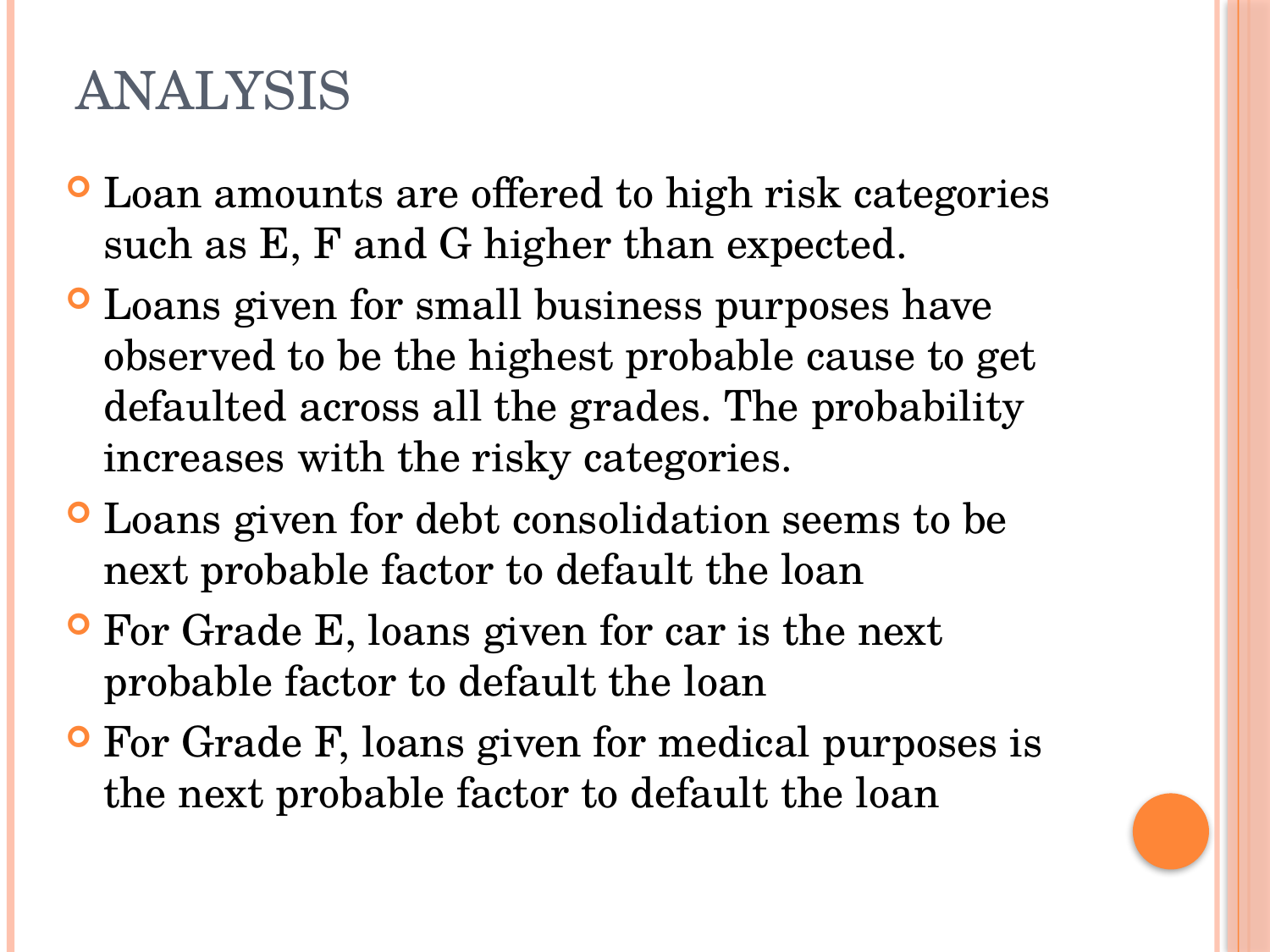

# Analysis
Loan amounts are offered to high risk categories such as E, F and G higher than expected.
Loans given for small business purposes have observed to be the highest probable cause to get defaulted across all the grades. The probability increases with the risky categories.
Loans given for debt consolidation seems to be next probable factor to default the loan
For Grade E, loans given for car is the next probable factor to default the loan
For Grade F, loans given for medical purposes is the next probable factor to default the loan